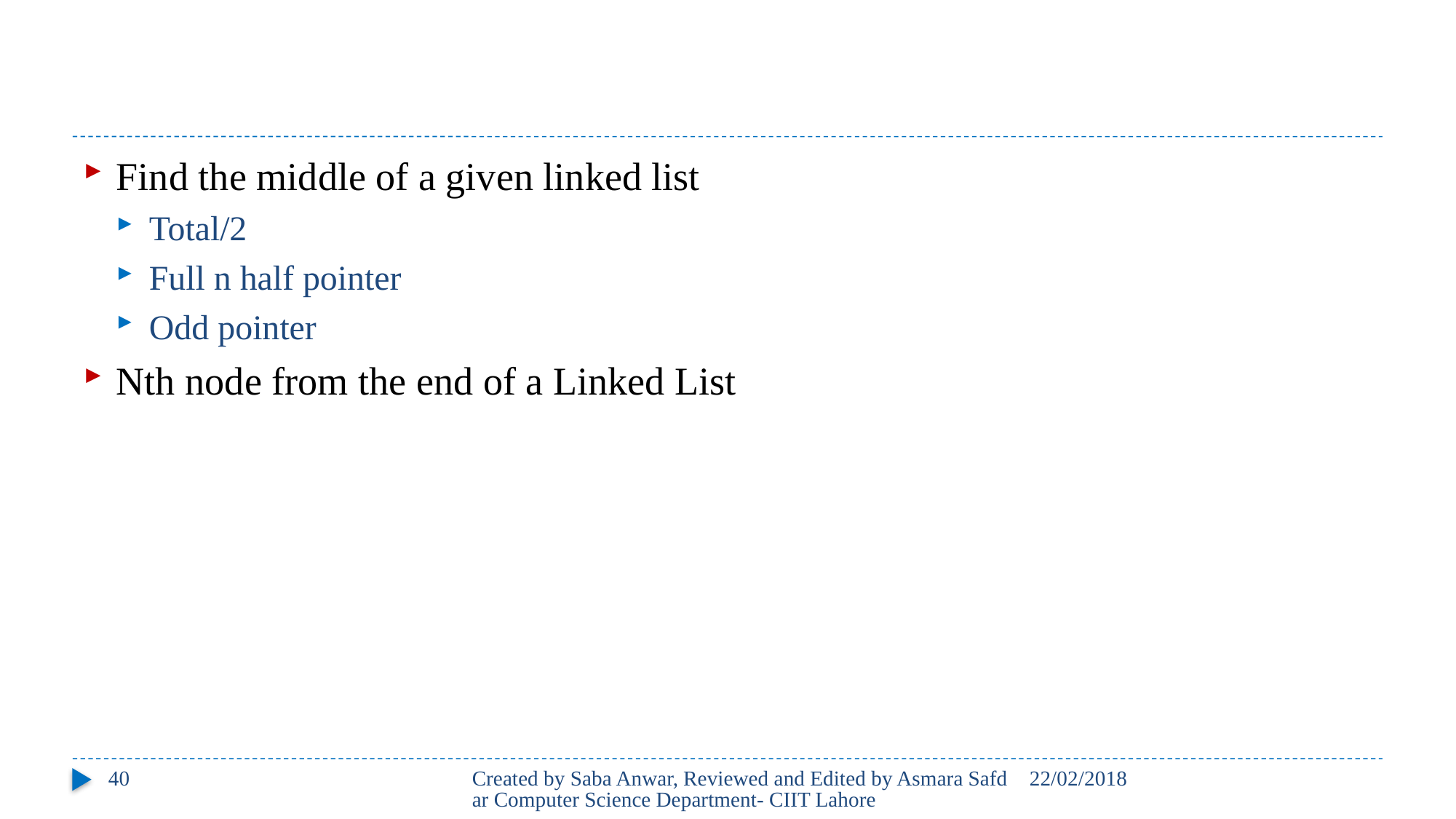

#
Find the middle of a given linked list
Total/2
Full n half pointer
Odd pointer
Nth node from the end of a Linked List

40
Created by Saba Anwar, Reviewed and Edited by Asmara Safdar Computer Science Department- CIIT Lahore
22/02/2018